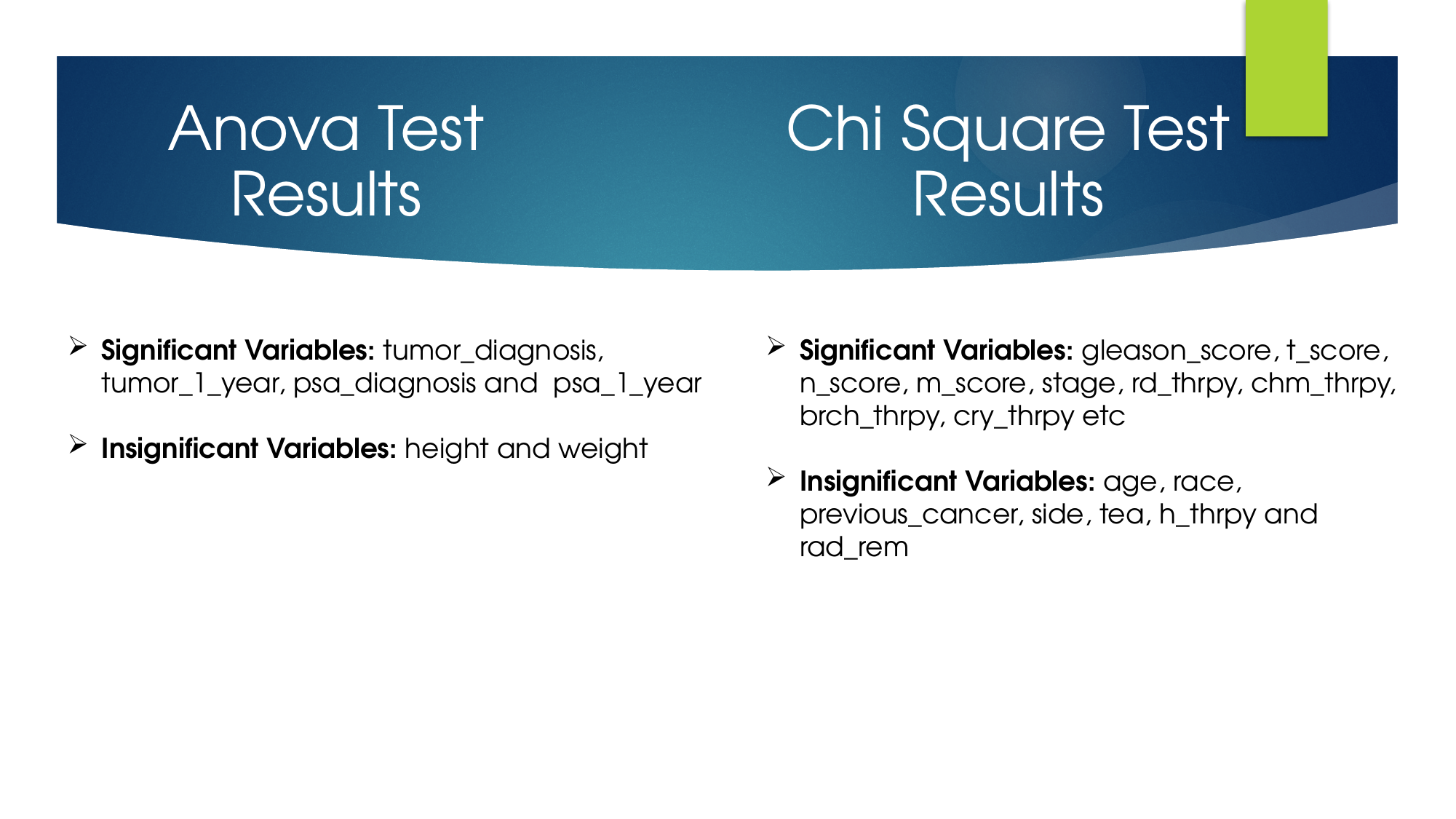

Anova Test Results
Chi Square Test Results
Significant Variables: tumor_diagnosis, tumor_1_year, psa_diagnosis and  psa_1_year

Insignificant Variables: height and weight
Significant Variables: gleason_score, t_score, n_score, m_score, stage, rd_thrpy, chm_thrpy, brch_thrpy, cry_thrpy etc

Insignificant Variables: age, race, previous_cancer, side, tea, h_thrpy and rad_rem